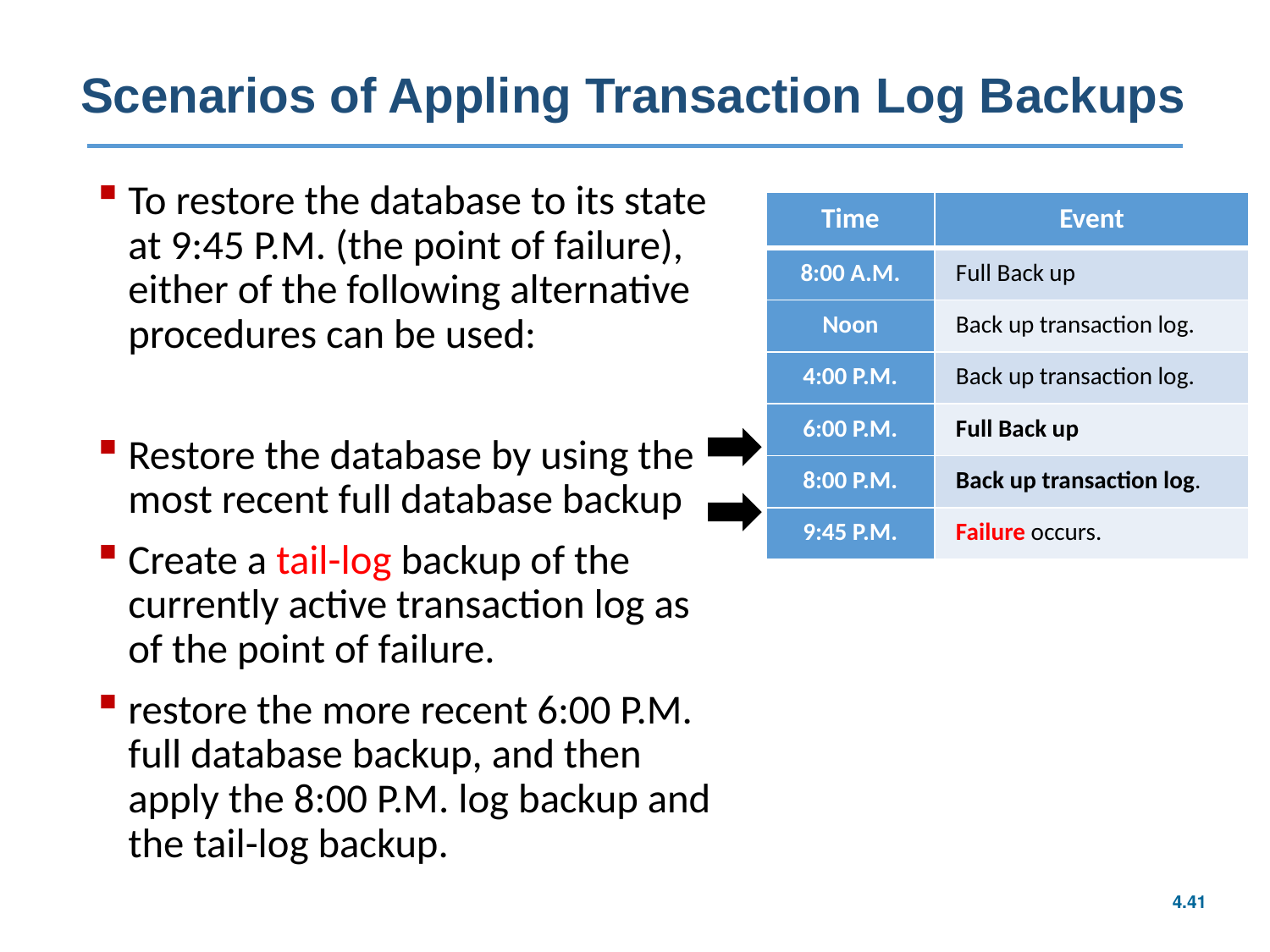

# Scenarios of Appling Transaction Log Backups
To restore the database to its state at 9:45 P.M. (the point of failure), either of the following alternative procedures can be used:

Restore the database by using the most recent full database backup
Create a tail-log backup of the currently active transaction log as of the point of failure.
restore the more recent 6:00 P.M. full database backup, and then apply the 8:00 P.M. log backup and the tail-log backup.

| Time | Event |
| --- | --- |
| 8:00 A.M. | Full Back up |
| Noon | Back up transaction log. |
| 4:00 P.M. | Back up transaction log. |
| 6:00 P.M. | Full Back up |
| 8:00 P.M. | Back up transaction log. |
| 9:45 P.M. | Failure occurs. |